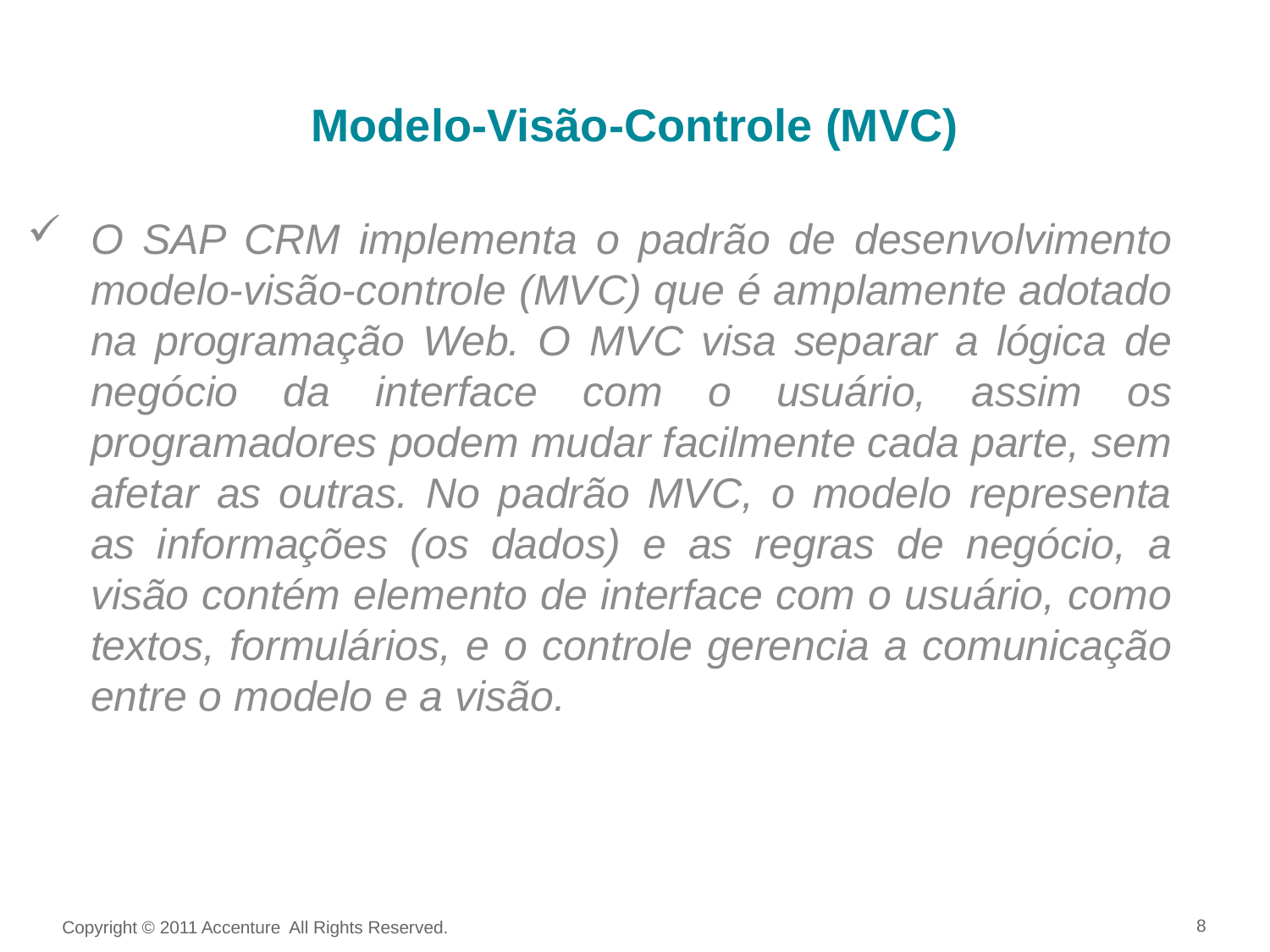

Modelo-Visão-Controle (MVC)
O SAP CRM implementa o padrão de desenvolvimento modelo-visão-controle (MVC) que é amplamente adotado na programação Web. O MVC visa separar a lógica de negócio da interface com o usuário, assim os programadores podem mudar facilmente cada parte, sem afetar as outras. No padrão MVC, o modelo representa as informações (os dados) e as regras de negócio, a visão contém elemento de interface com o usuário, como textos, formulários, e o controle gerencia a comunicação entre o modelo e a visão.